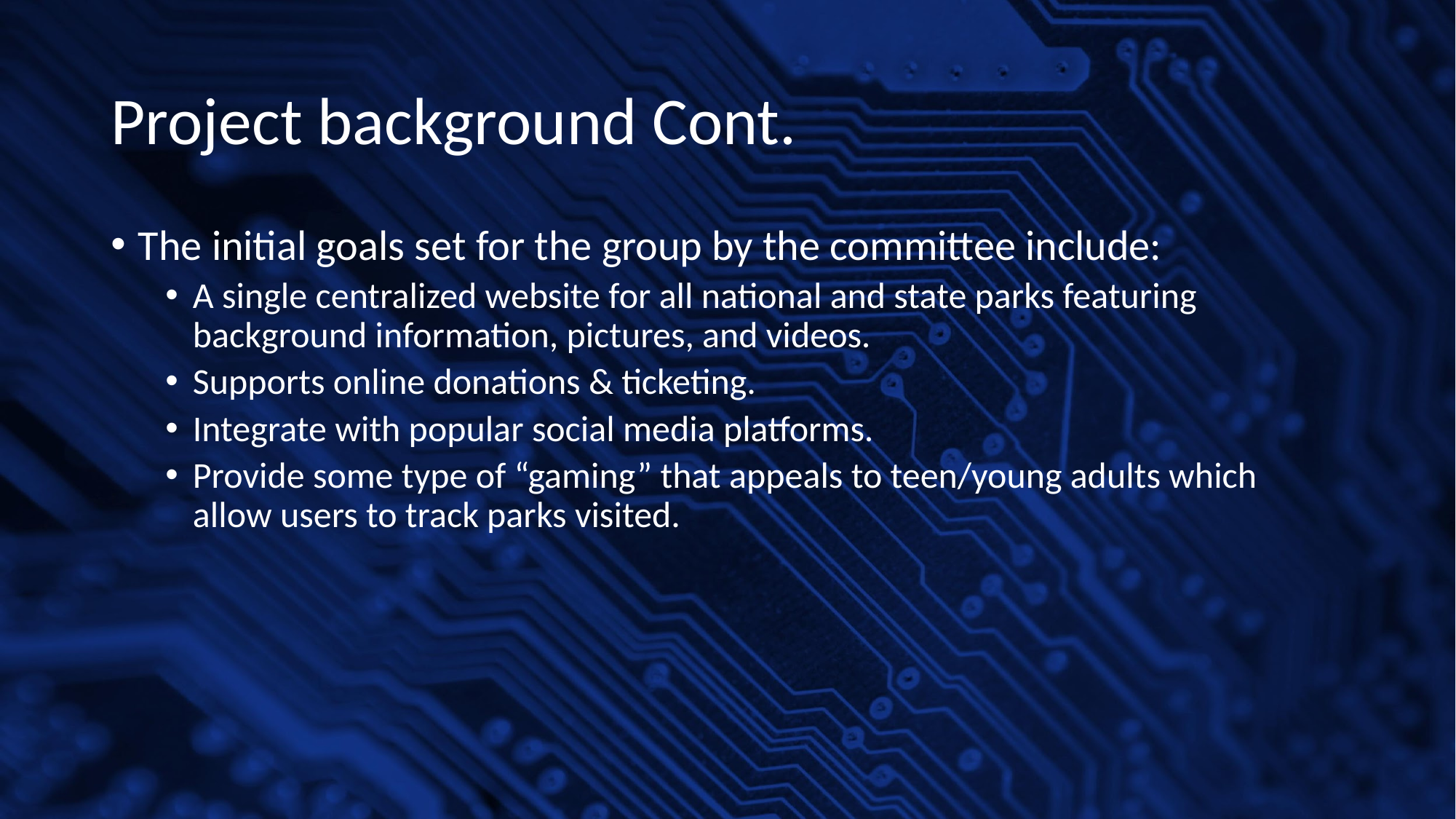

# Project background Cont.
The initial goals set for the group by the committee include:
A single centralized website for all national and state parks featuring background information, pictures, and videos.
Supports online donations & ticketing.
Integrate with popular social media platforms.
Provide some type of “gaming” that appeals to teen/young adults which allow users to track parks visited.